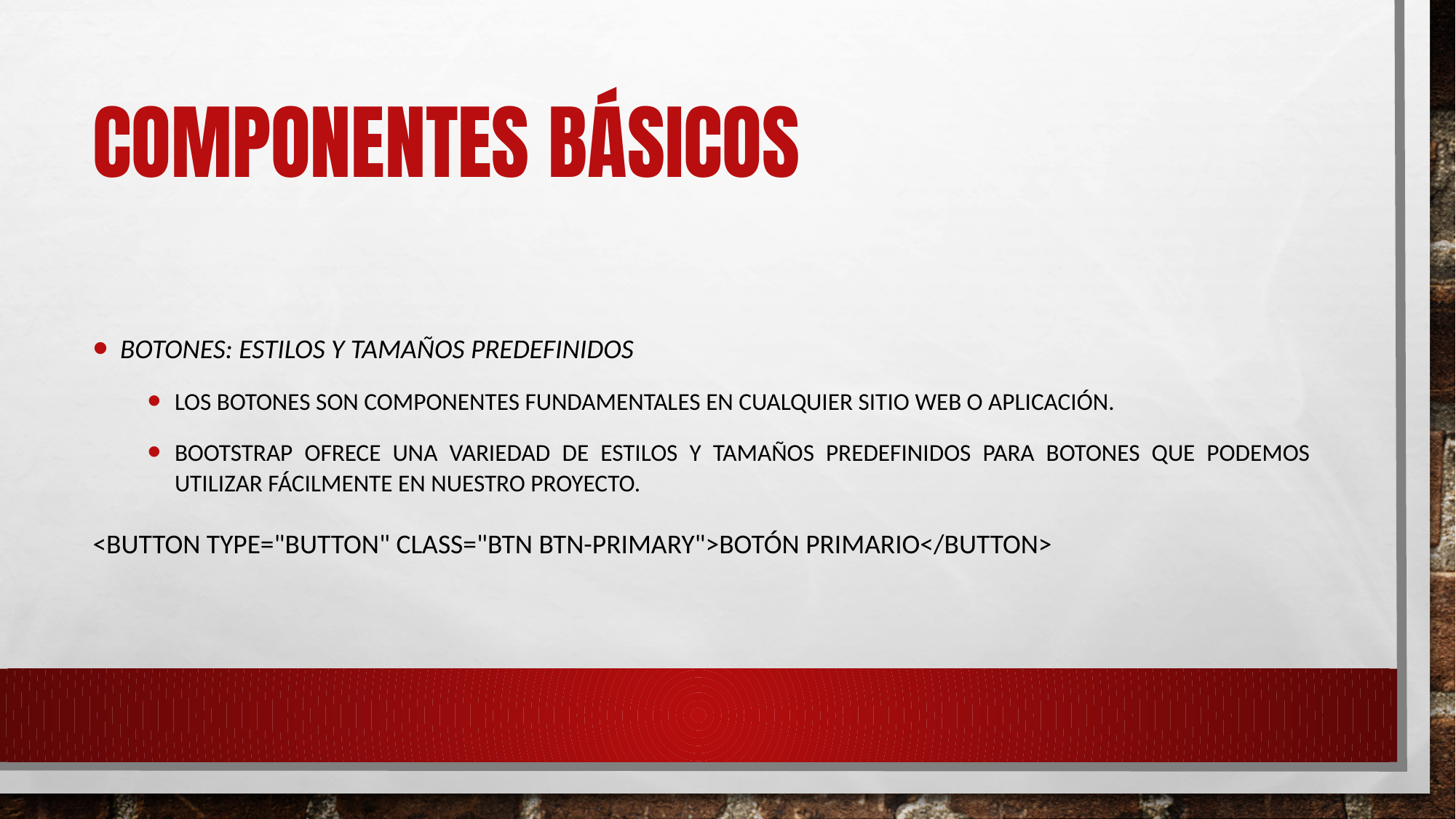

# Componentes básicos
Botones: estilos y tamaños predefinidos
Los botones son componentes fundamentales en cualquier sitio web o aplicación.
Bootstrap ofrece una variedad de estilos y tamaños predefinidos para botones que podemos utilizar fácilmente en nuestro proyecto.
<button type="button" class="btn btn-primary">Botón primario</button>